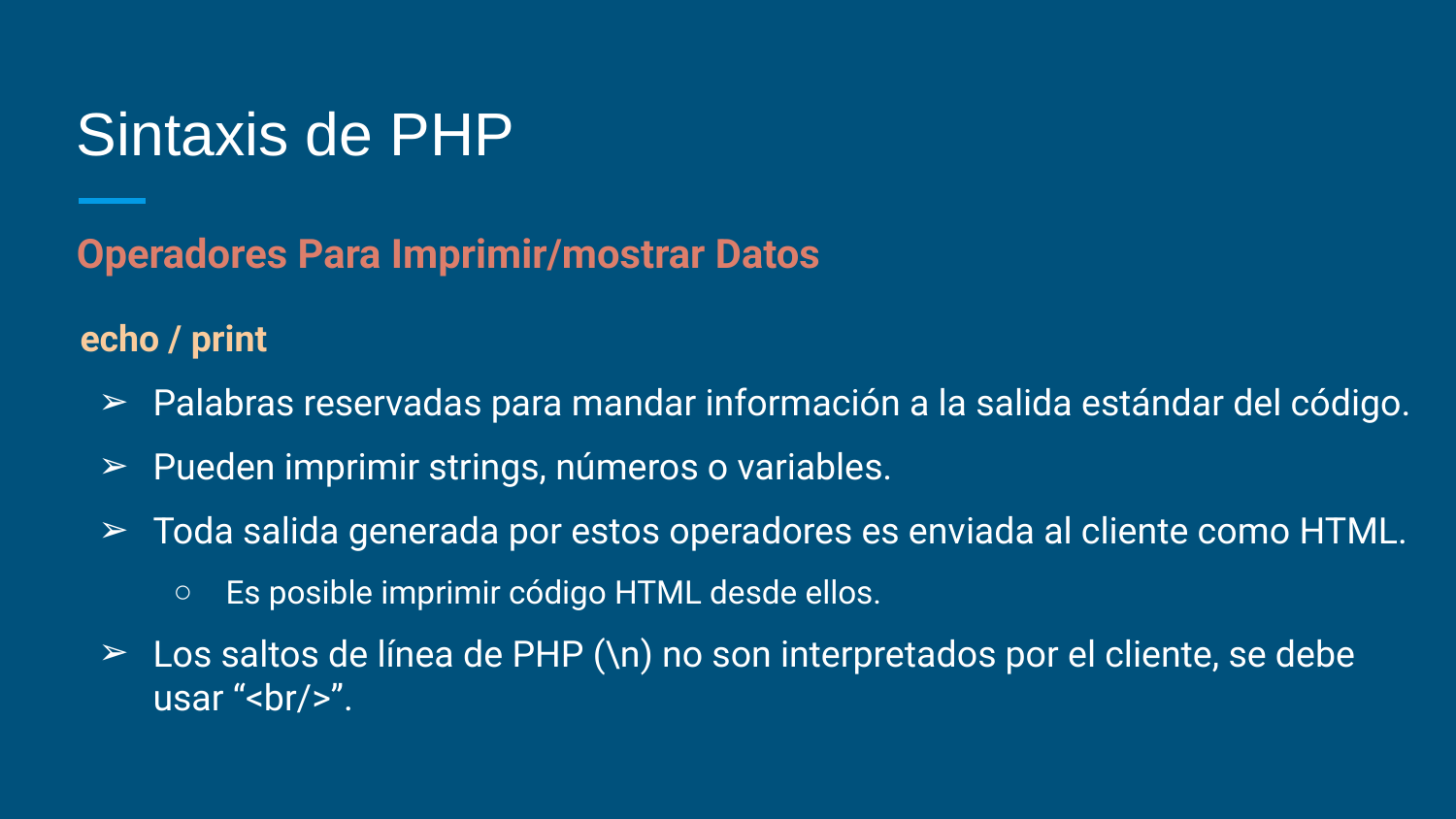

# Sintaxis de PHP
Operadores Para Imprimir/mostrar Datos
echo / print
Palabras reservadas para mandar información a la salida estándar del código.
Pueden imprimir strings, números o variables.
Toda salida generada por estos operadores es enviada al cliente como HTML.
Es posible imprimir código HTML desde ellos.
Los saltos de línea de PHP (\n) no son interpretados por el cliente, se debe usar “<br/>”.